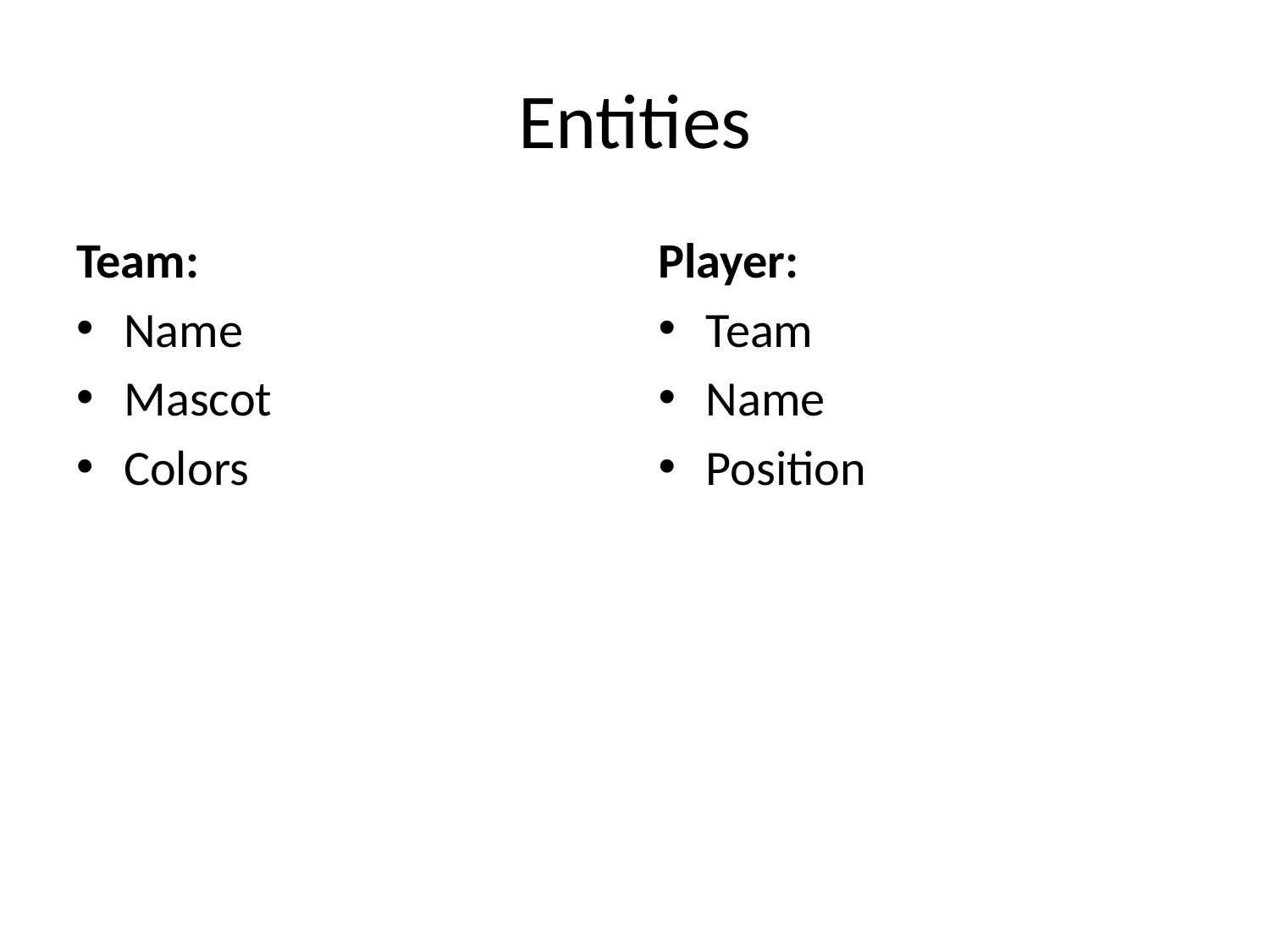

# Entities
Team:
Name
Mascot
Colors
Player:
Team
Name
Position